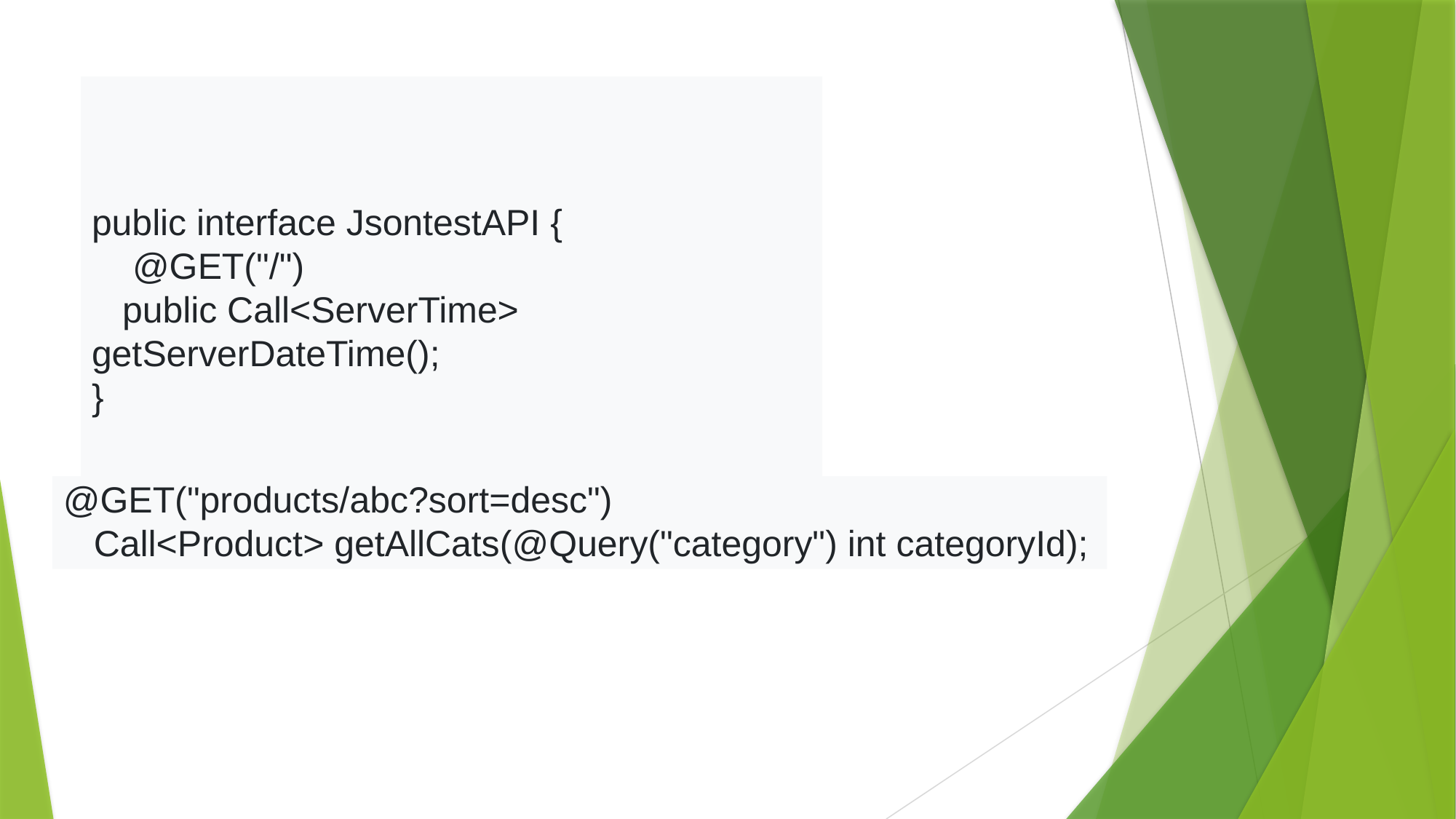

# 2. Интерфейс: примеры
public interface JsontestAPI {
    @GET("/")
   public Call<ServerTime> getServerDateTime();
}
@GET("products/abc?sort=desc")
   Call<Product> getAllCats(@Query("category") int categoryId);